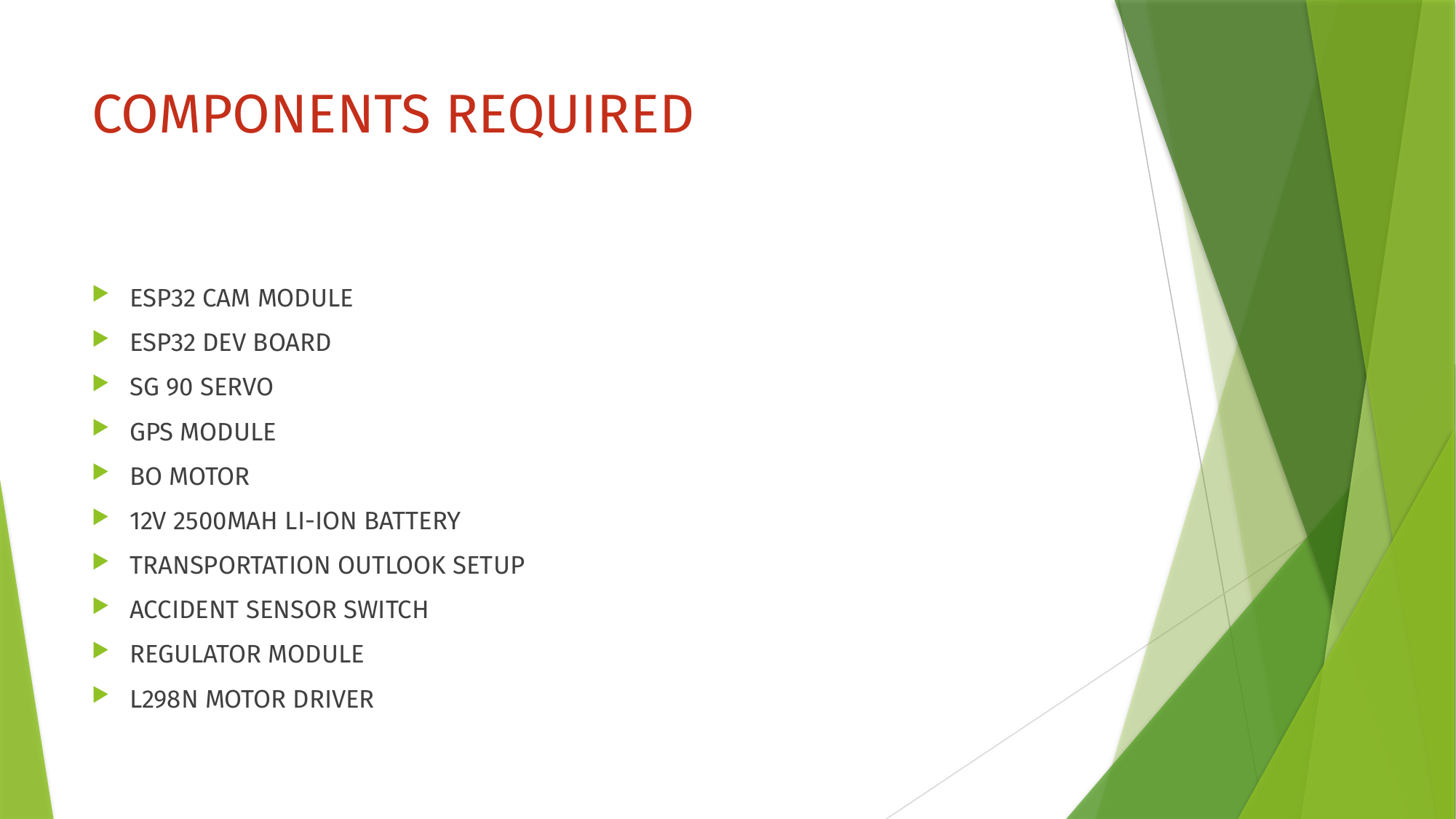

# COMPONENTS REQUIRED
ESP32 CAM MODULE
ESP32 DEV BOARD
SG 90 SERVO
GPS MODULE
BO MOTOR
12V 2500MAH LI-ION BATTERY
TRANSPORTATION OUTLOOK SETUP
ACCIDENT SENSOR SWITCH
REGULATOR MODULE
L298N MOTOR DRIVER